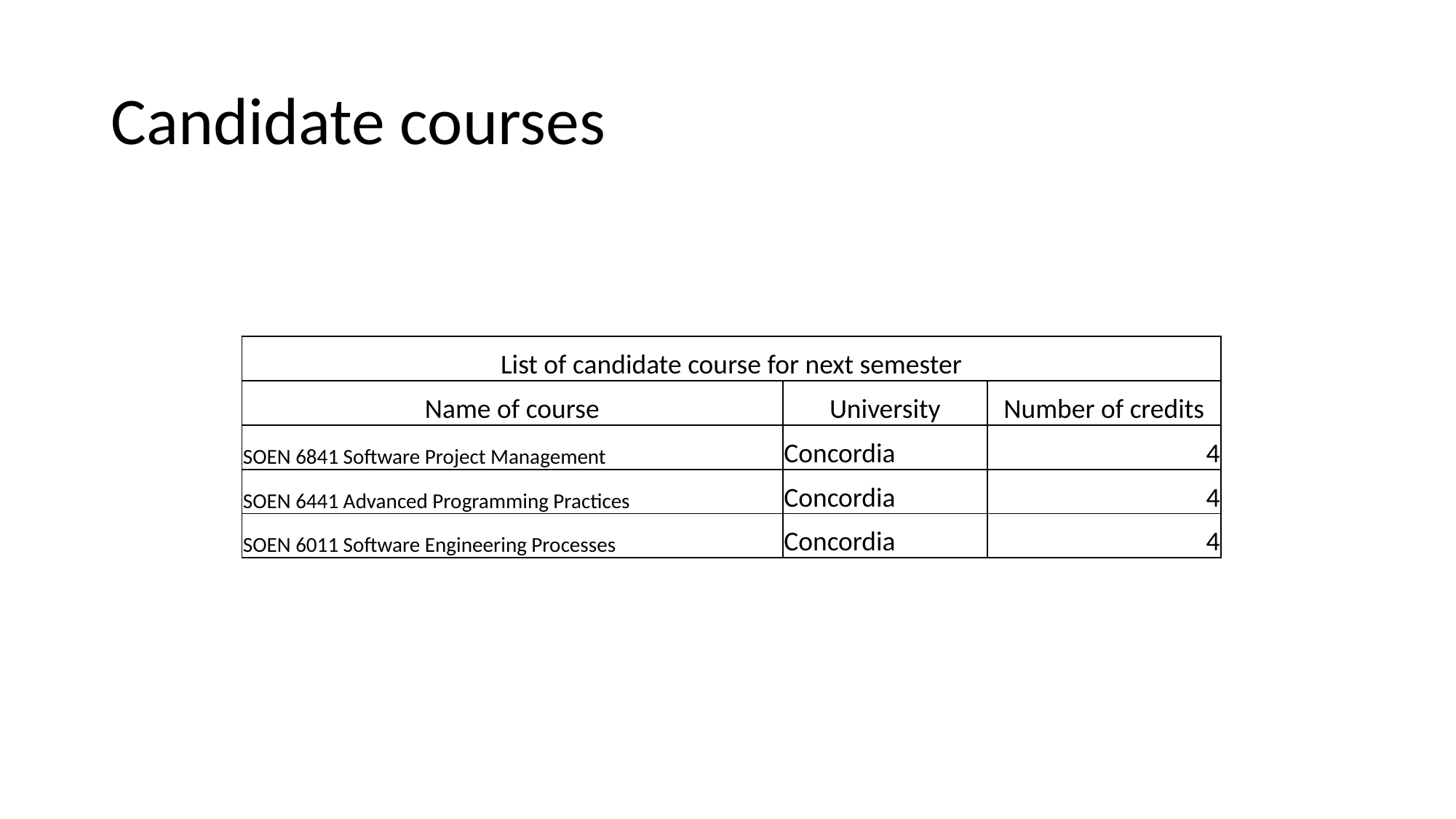

# Candidate courses
| List of candidate course for next semester |  |  |
| --- | --- | --- |
| Name of course | University | Number of credits |
| SOEN 6841 Software Project Management | Concordia | 4 |
| SOEN 6441 Advanced Programming Practices | Concordia | 4 |
| SOEN 6011 Software Engineering Processes | Concordia | 4 |